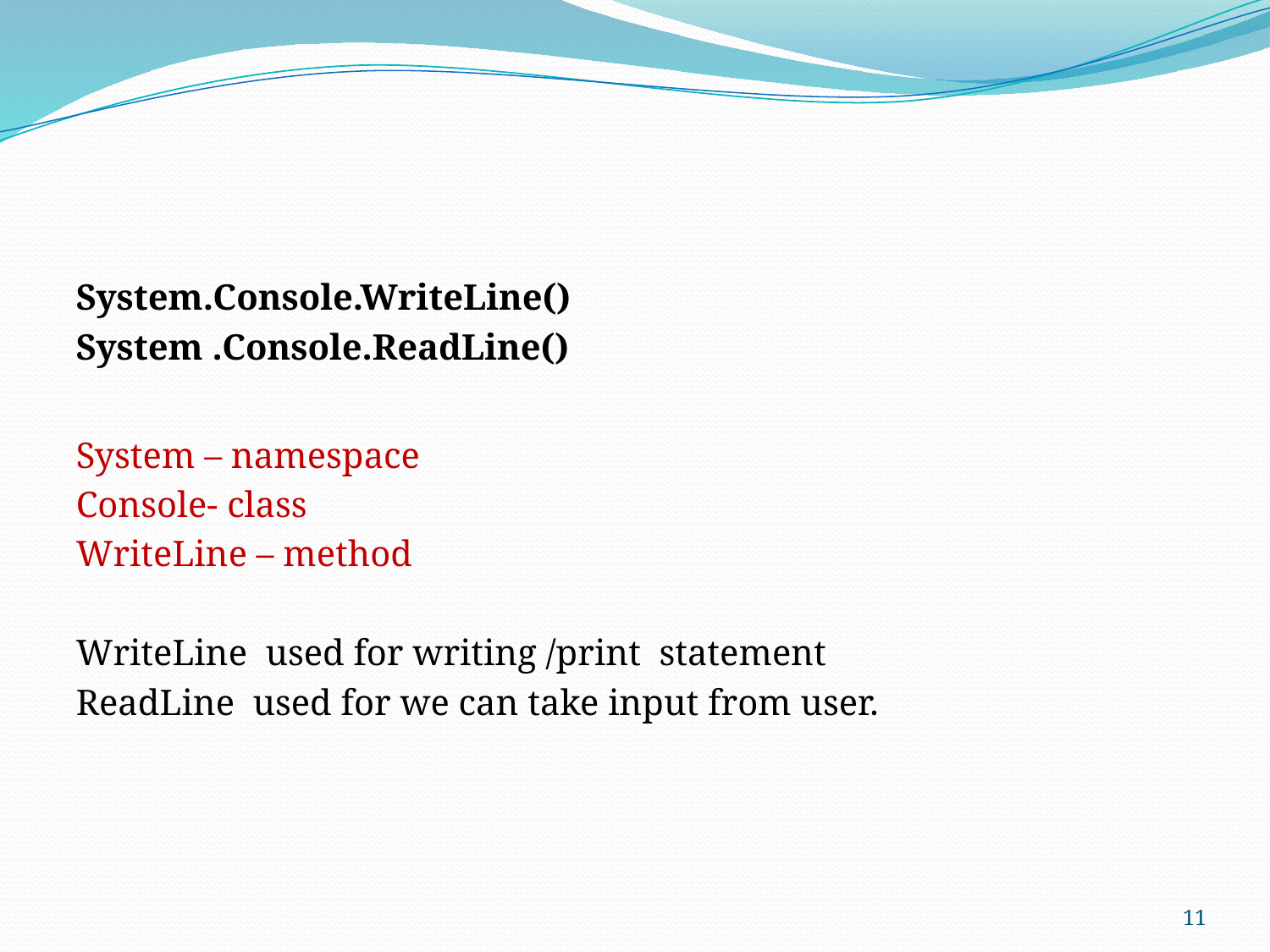

#
System.Console.WriteLine()
System .Console.ReadLine()

System – namespace
Console- class
WriteLine – method

WriteLine  used for writing /print  statement
ReadLine  used for we can take input from user.

11